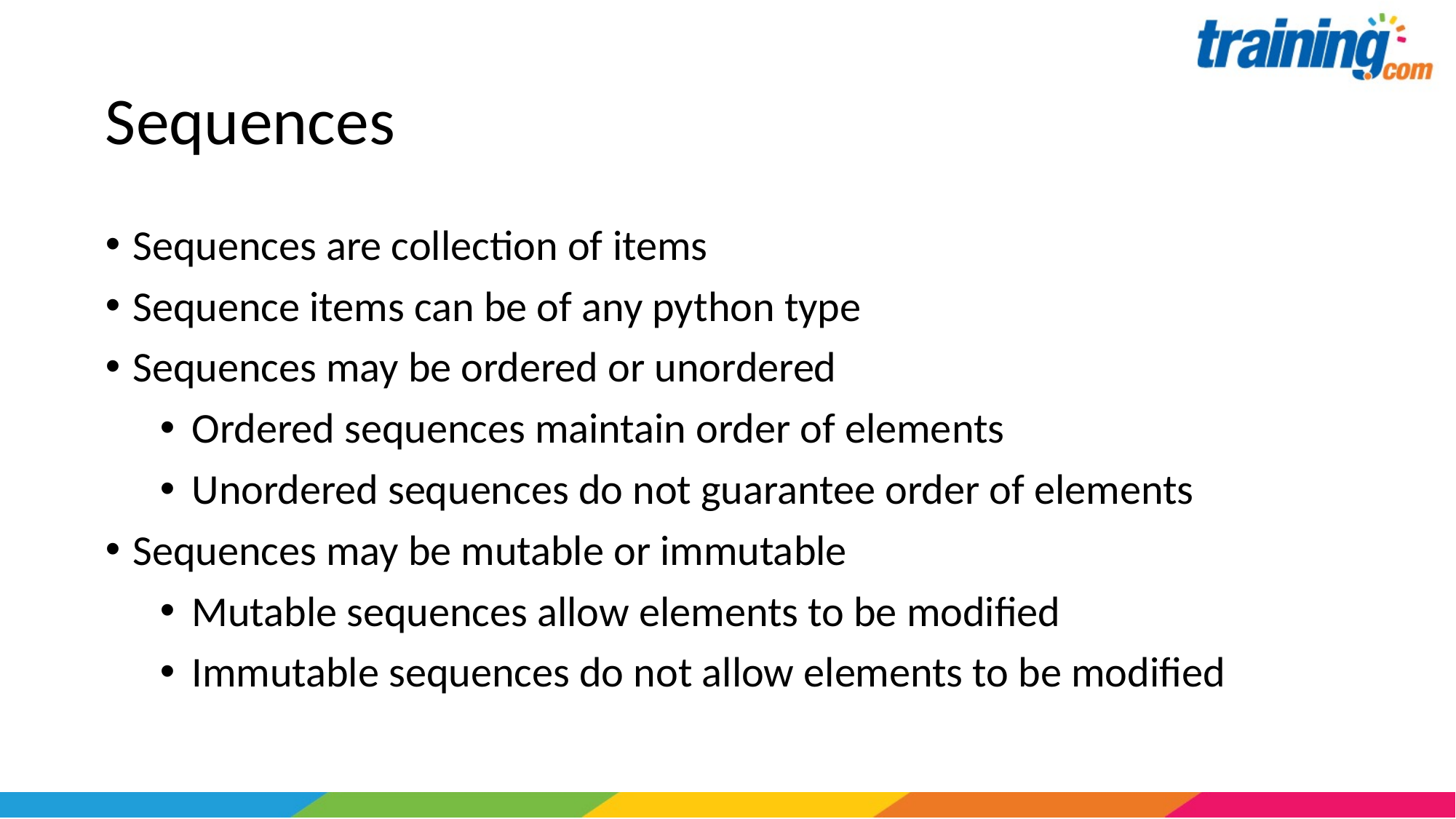

# Sequences
Sequences are collection of items
Sequence items can be of any python type
Sequences may be ordered or unordered
Ordered sequences maintain order of elements
Unordered sequences do not guarantee order of elements
Sequences may be mutable or immutable
Mutable sequences allow elements to be modified
Immutable sequences do not allow elements to be modified